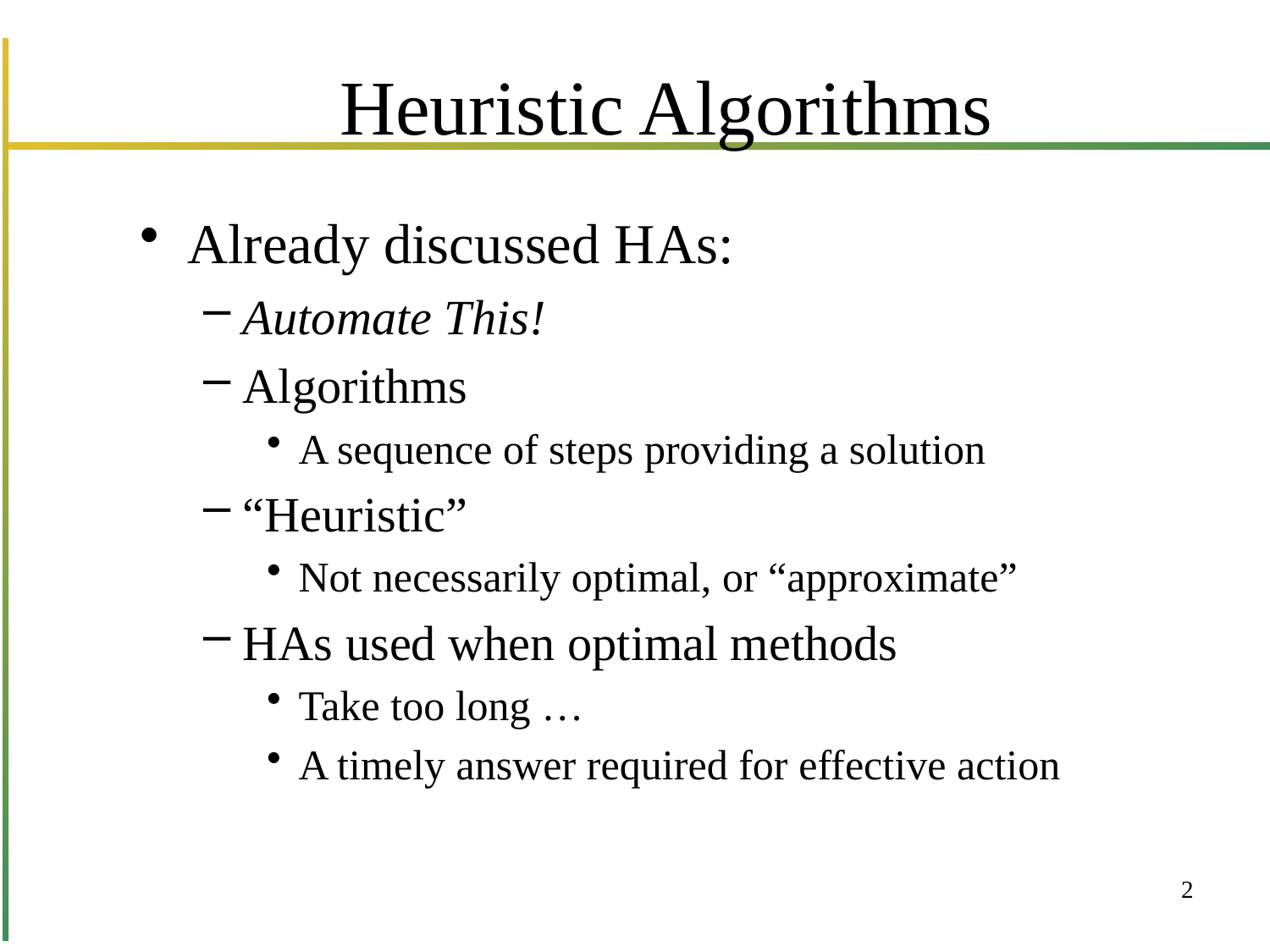

# Heuristic Algorithms
Already discussed HAs:
Automate This!
Algorithms
A sequence of steps providing a solution
“Heuristic”
Not necessarily optimal, or “approximate”
HAs used when optimal methods
Take too long …
A timely answer required for effective action
2